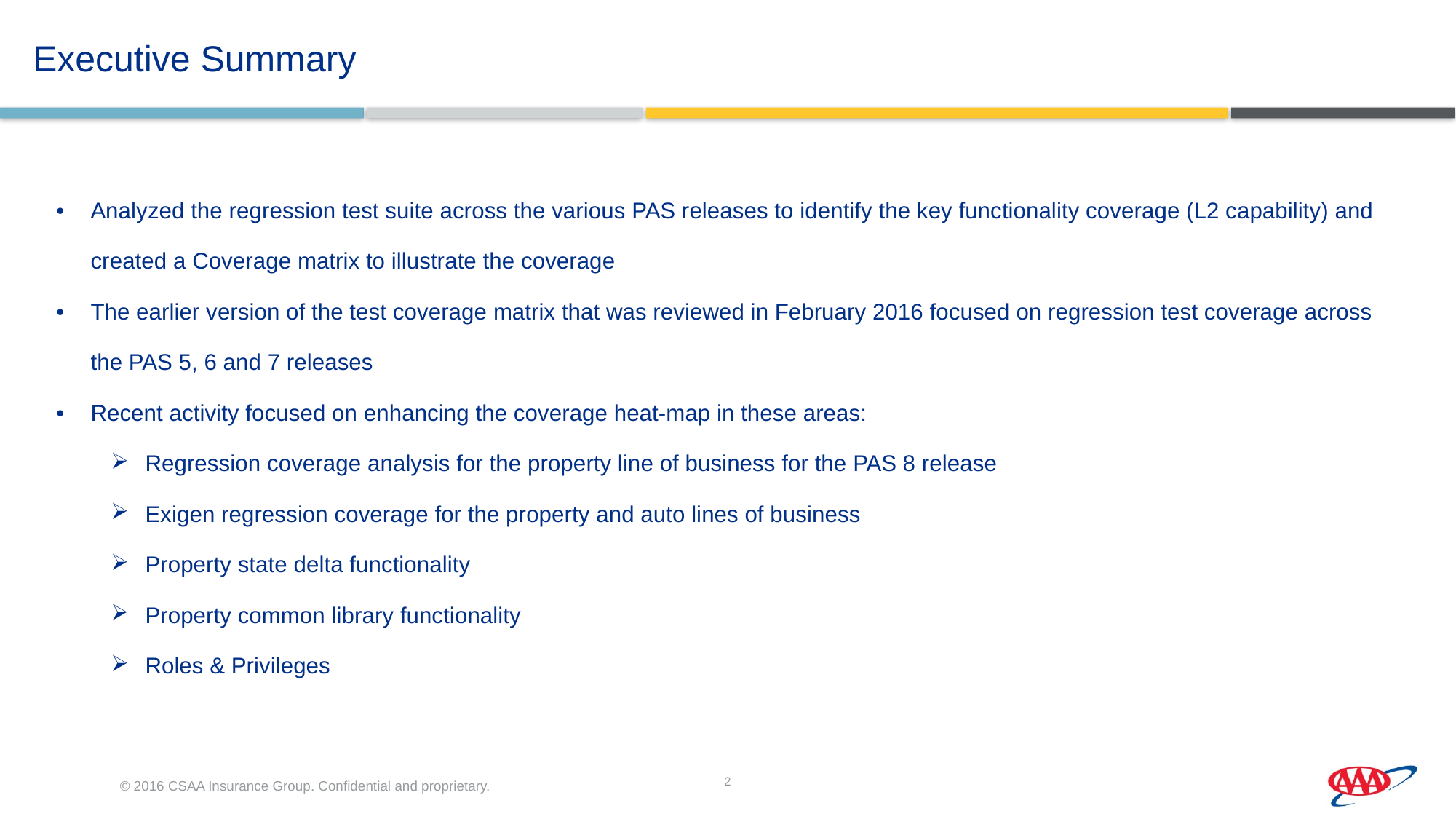

# Executive Summary
| Analyzed the regression test suite across the various PAS releases to identify the key functionality coverage (L2 capability) and created a Coverage matrix to illustrate the coverage The earlier version of the test coverage matrix that was reviewed in February 2016 focused on regression test coverage across the PAS 5, 6 and 7 releases Recent activity focused on enhancing the coverage heat-map in these areas: Regression coverage analysis for the property line of business for the PAS 8 release Exigen regression coverage for the property and auto lines of business Property state delta functionality Property common library functionality Roles & Privileges |
| --- |